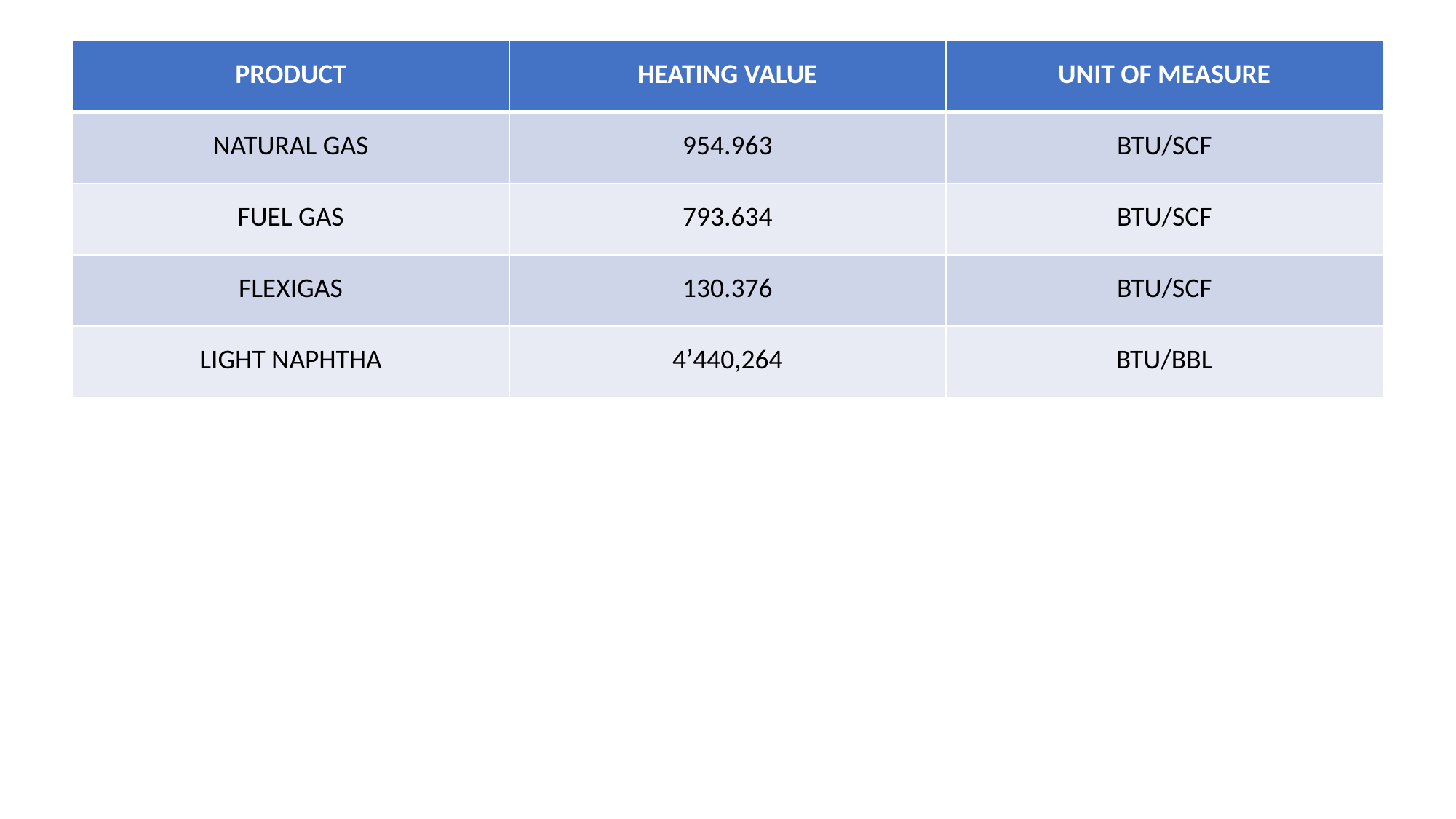

| PRODUCT | HEATING VALUE | UNIT OF MEASURE |
| --- | --- | --- |
| NATURAL GAS | 954.963 | BTU/SCF |
| FUEL GAS | 793.634 | BTU/SCF |
| FLEXIGAS | 130.376 | BTU/SCF |
| LIGHT NAPHTHA | 4’440,264 | BTU/BBL |